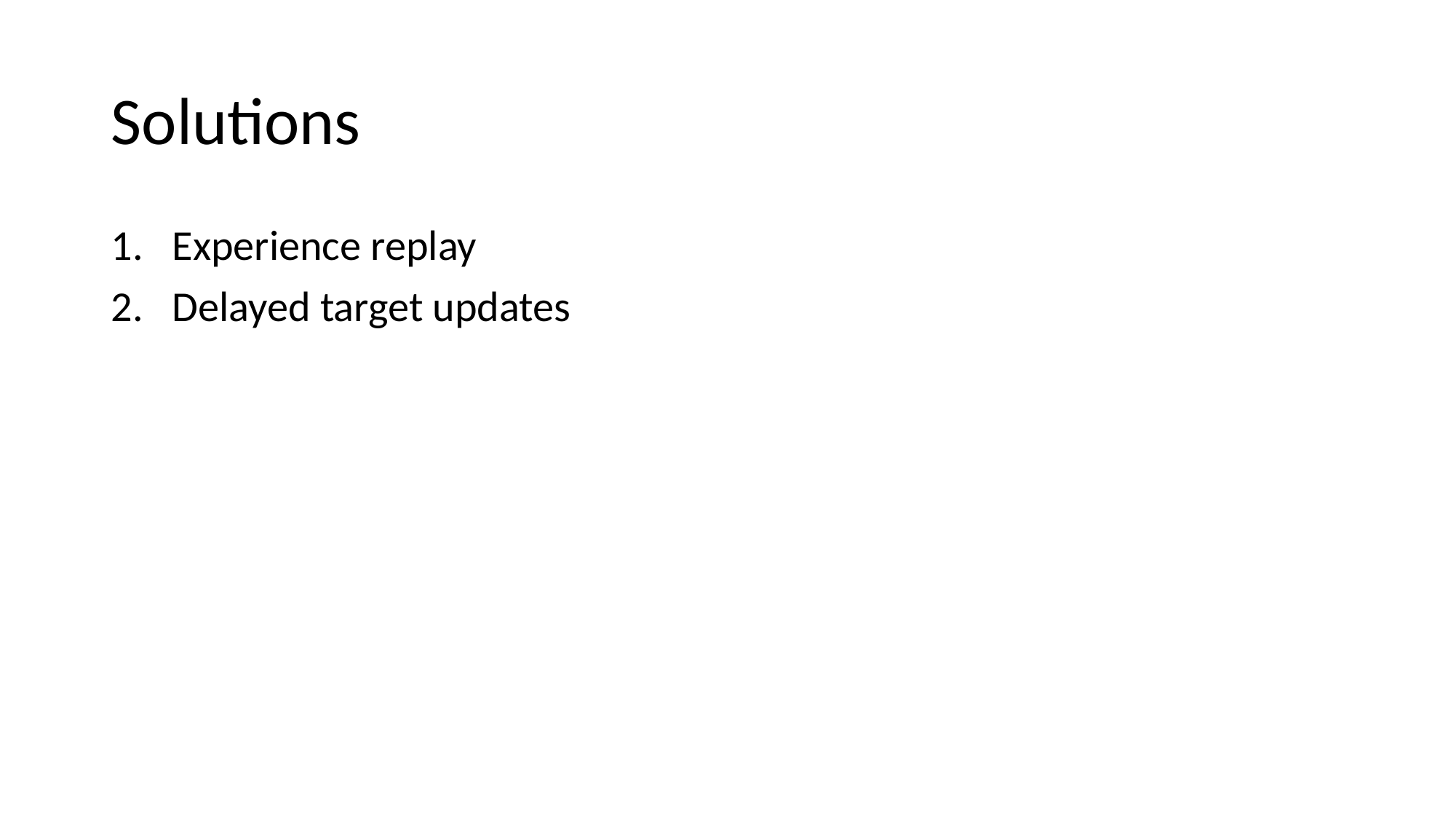

# Solutions
Experience replay
Delayed target updates